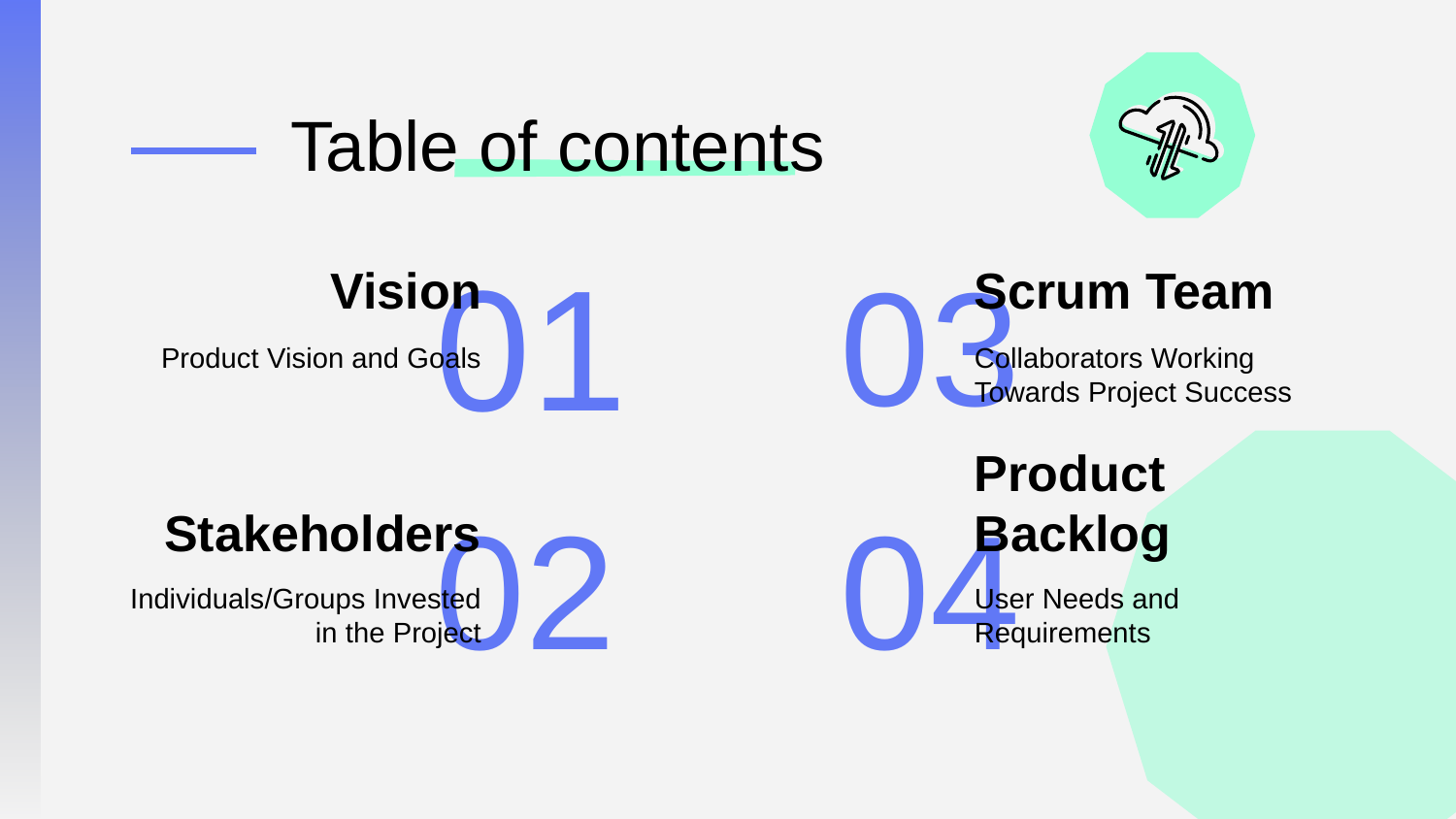

Table of contents

Scrum Team
Vision
# 01
03
Product Vision and Goals
Collaborators Working Towards Project Success
02
04
Product Backlog
Stakeholders
Individuals/Groups Invested in the Project
User Needs and Requirements